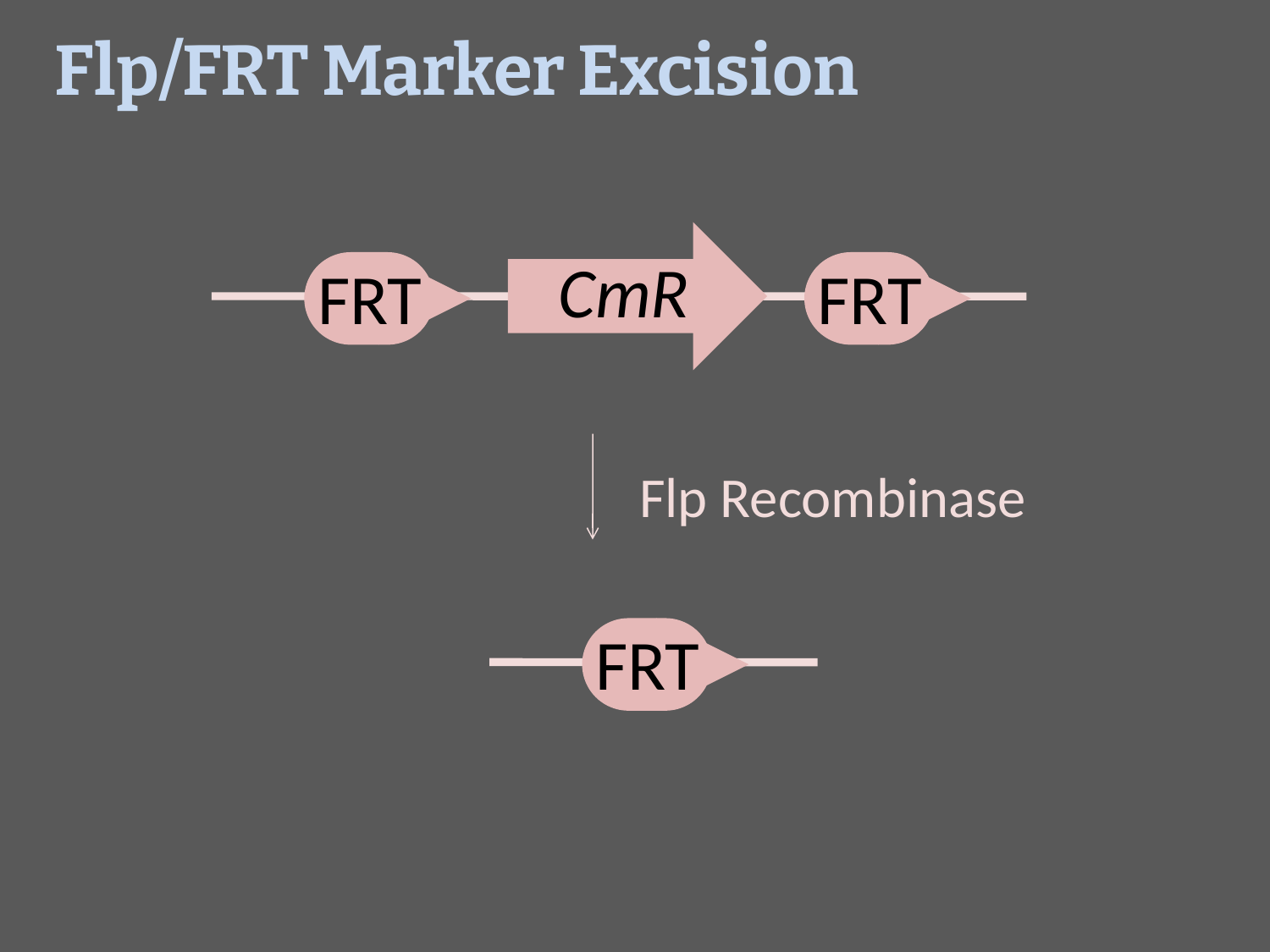

Flp/FRT Marker Excision

CmR
FRT

FRT

Flp Recombinase
FRT